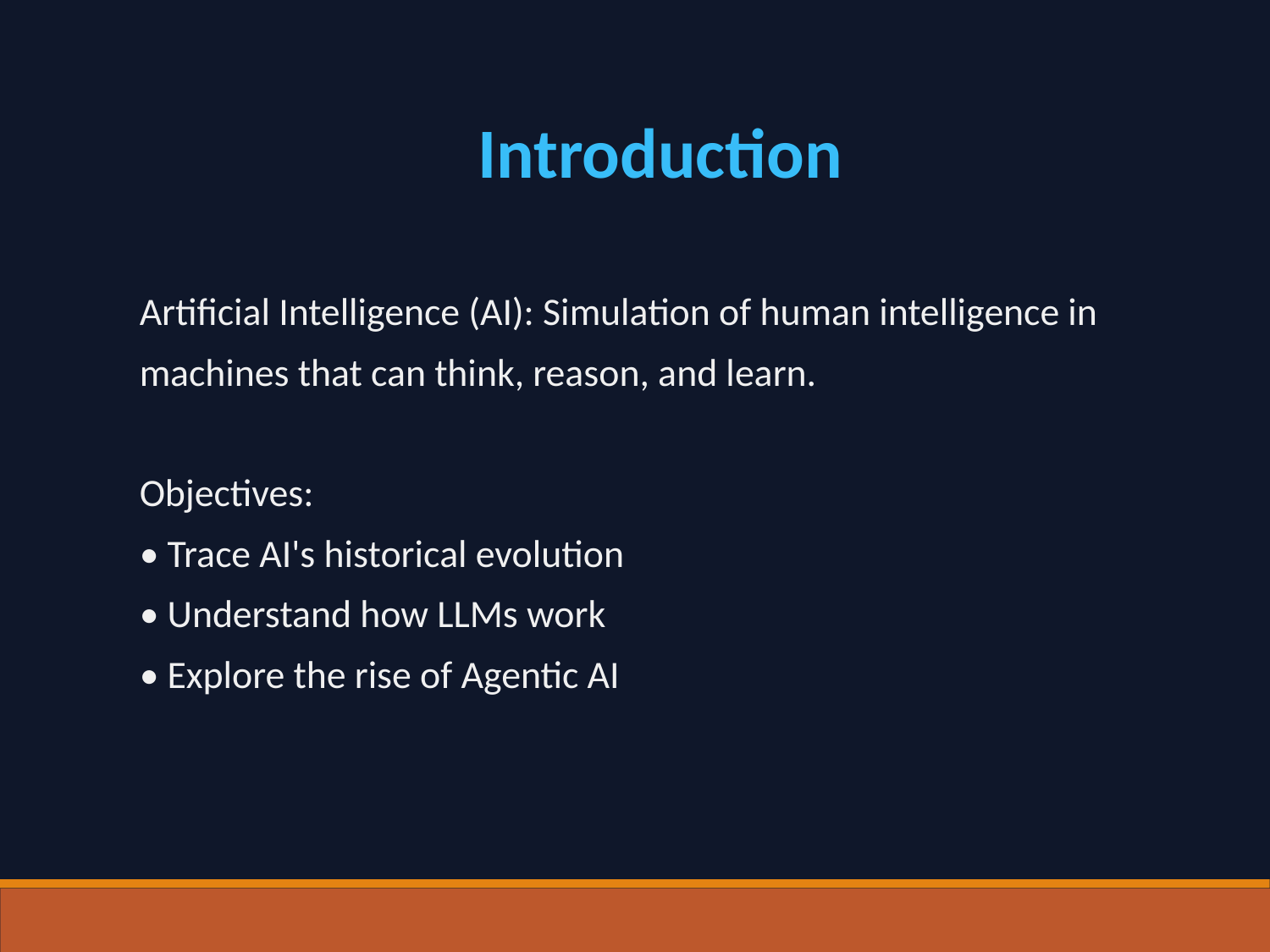

Introduction

Artificial Intelligence (AI): Simulation of human intelligence in machines that can think, reason, and learn.
Objectives:
• Trace AI's historical evolution
• Understand how LLMs work
• Explore the rise of Agentic AI